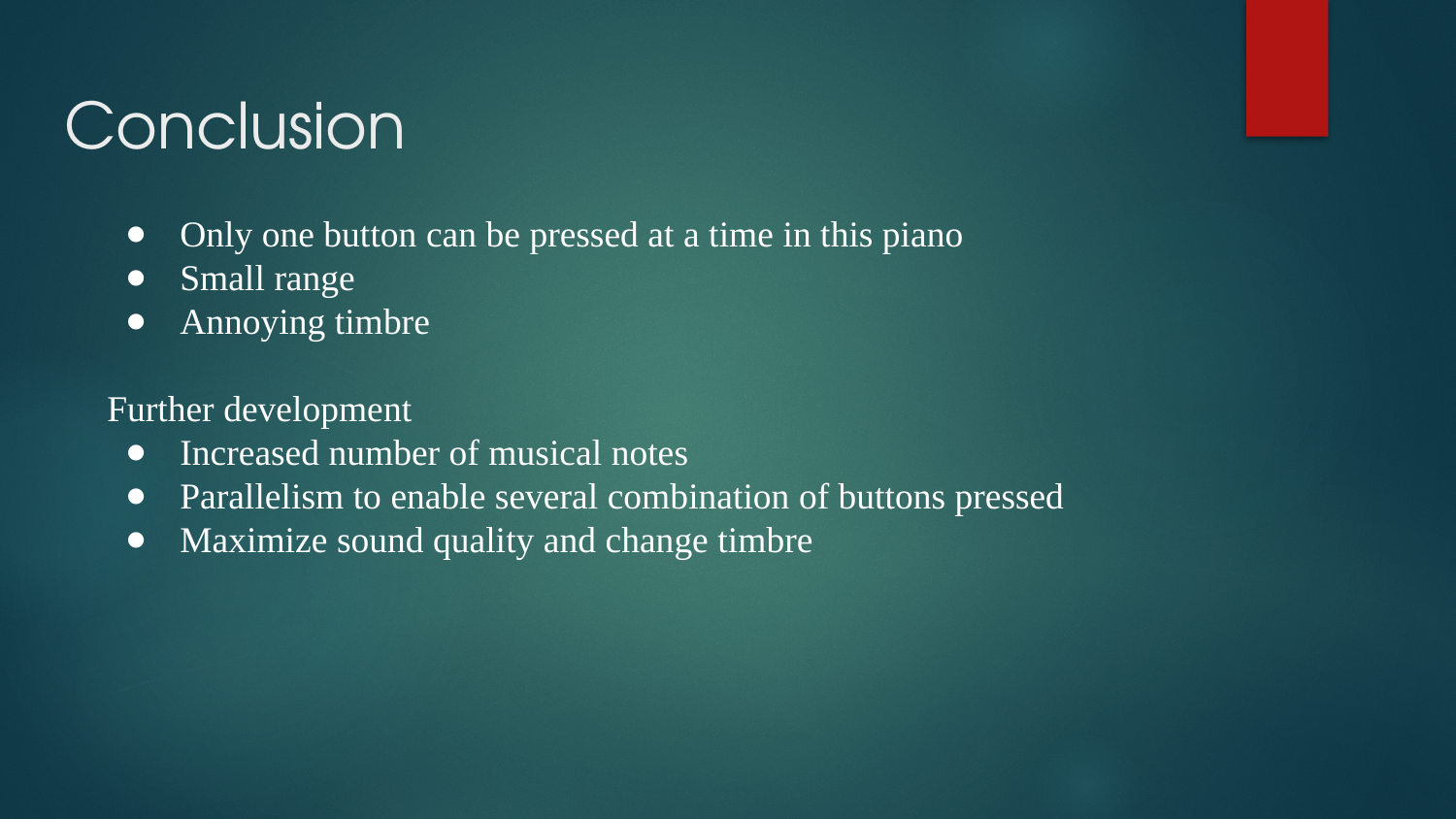

# Conclusion
Only one button can be pressed at a time in this piano
Small range
Annoying timbre

Further development
Increased number of musical notes
Parallelism to enable several combination of buttons pressed
Maximize sound quality and change timbre